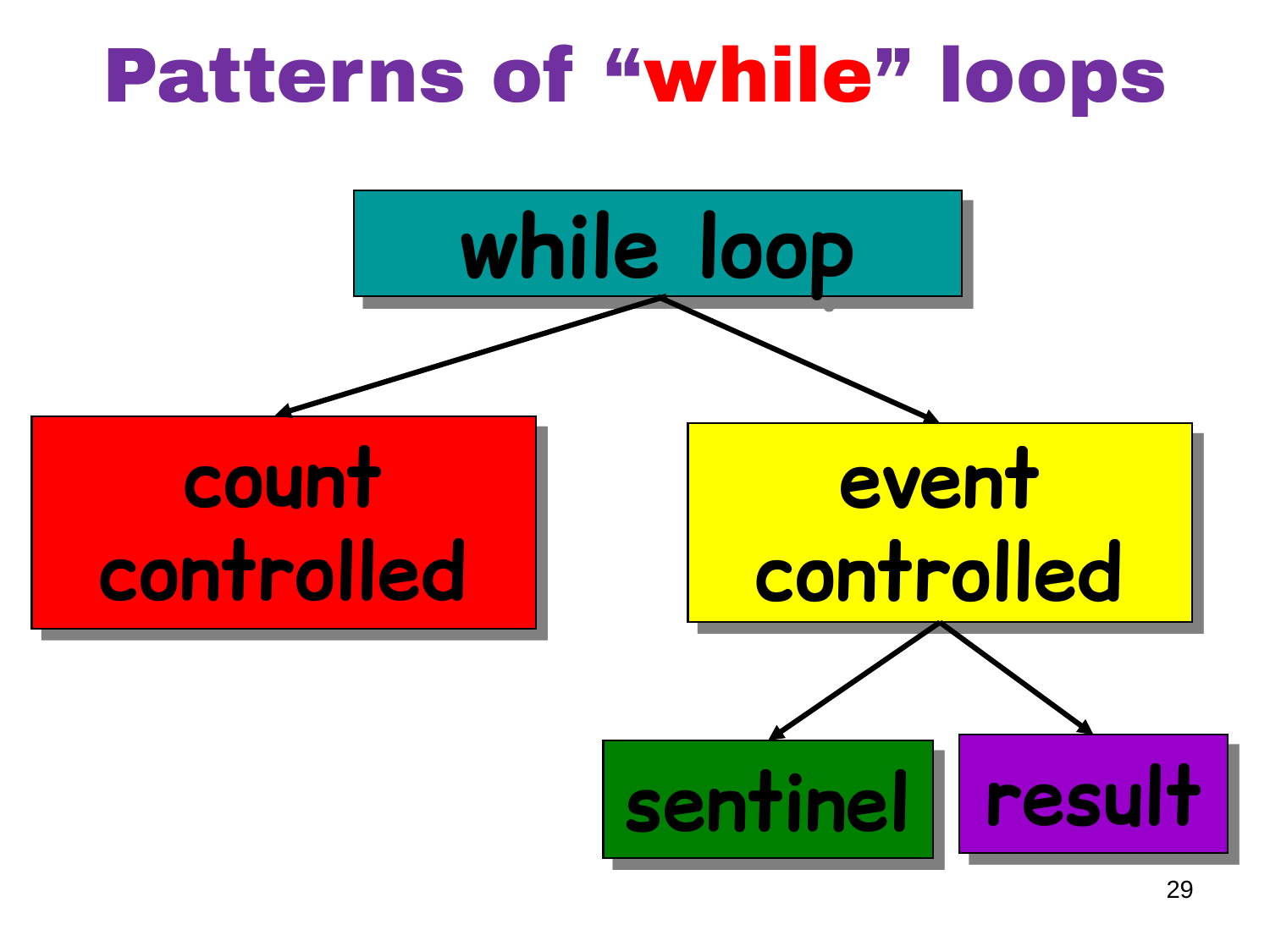

# Patterns of “while” loops
while loop
count
controlled
event
controlled
result
sentinel
29